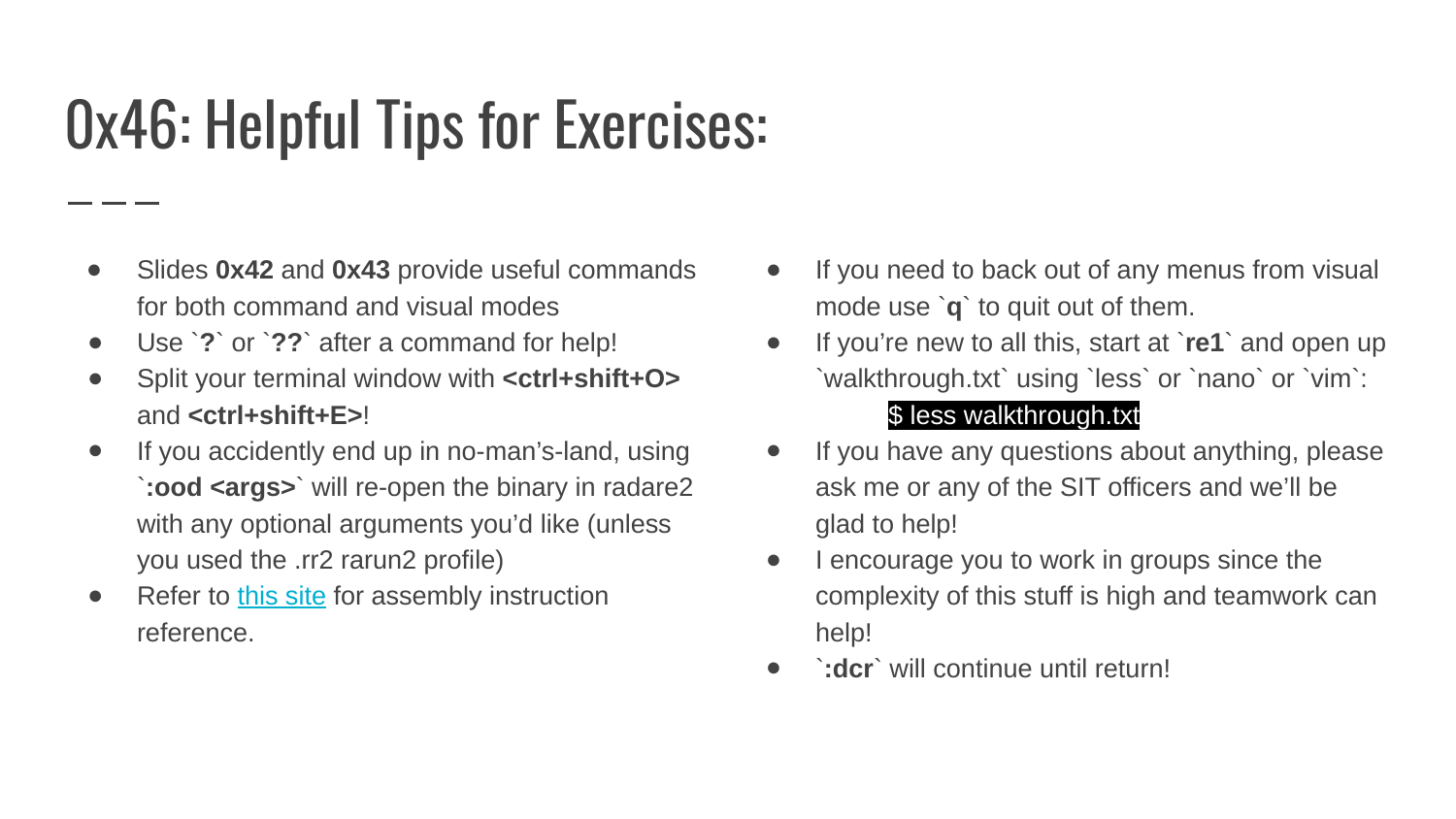

# 0x46: Helpful Tips for Exercises:
Slides 0x42 and 0x43 provide useful commands for both command and visual modes
Use `?` or `??` after a command for help!
Split your terminal window with <ctrl+shift+O> and <ctrl+shift+E>!
If you accidently end up in no-man’s-land, using `:ood <args>` will re-open the binary in radare2 with any optional arguments you’d like (unless you used the .rr2 rarun2 profile)
Refer to this site for assembly instruction reference.
If you need to back out of any menus from visual mode use `q` to quit out of them.
If you’re new to all this, start at `re1` and open up `walkthrough.txt` using `less` or `nano` or `vim`:
$ less walkthrough.txt
If you have any questions about anything, please ask me or any of the SIT officers and we’ll be glad to help!
I encourage you to work in groups since the complexity of this stuff is high and teamwork can help!
`:dcr` will continue until return!